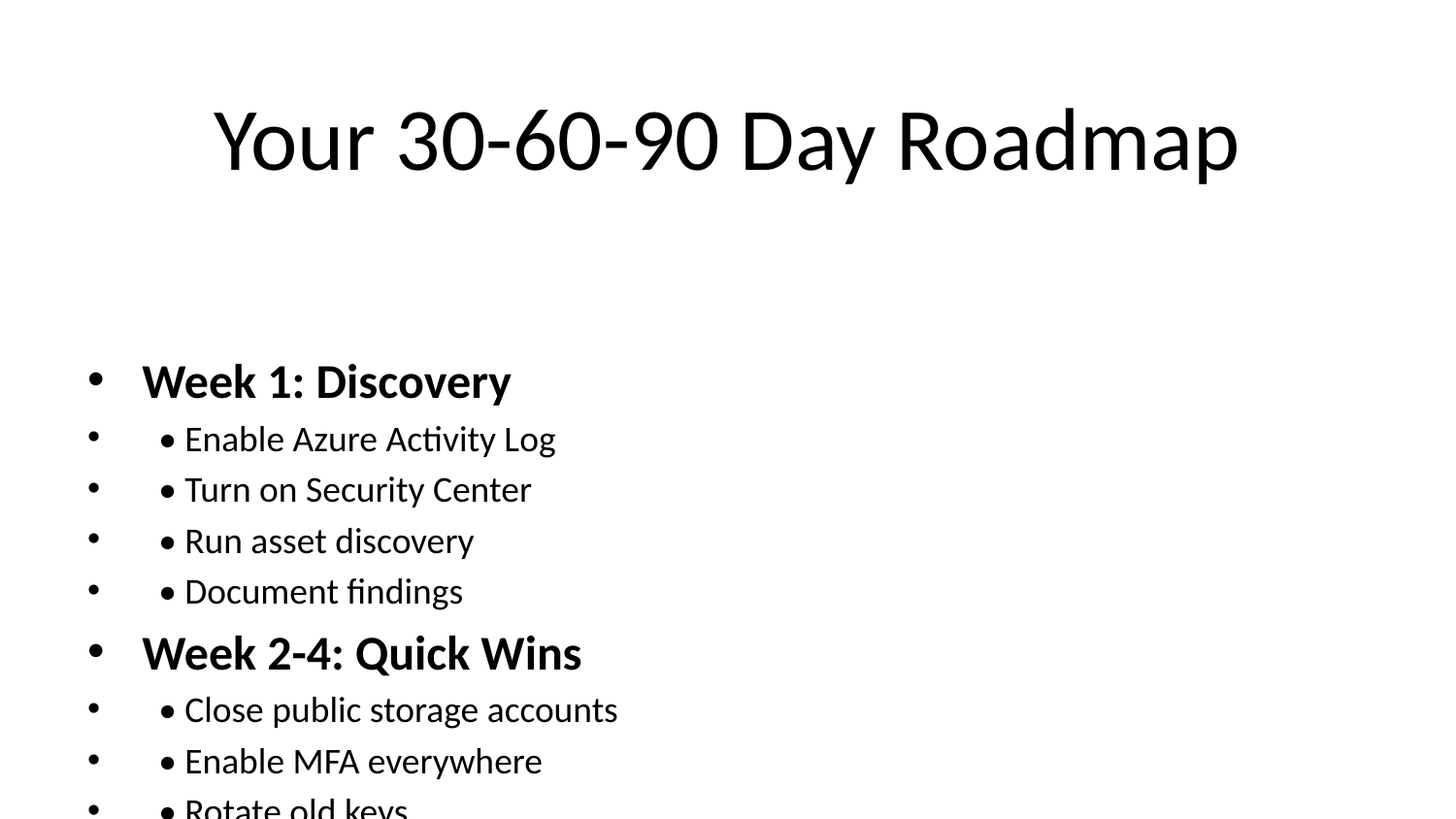

# Your 30-60-90 Day Roadmap

Week 1: Discovery
  • Enable Azure Activity Log
  • Turn on Security Center
  • Run asset discovery
  • Document findings
Week 2-4: Quick Wins
  • Close public storage accounts
  • Enable MFA everywhere
  • Rotate old keys
  • Tag resources
Month 2-3: Operationalize
  • Deploy automated scanning
  • Implement risk prioritization
  • Train the team
  • Build remediation workflows